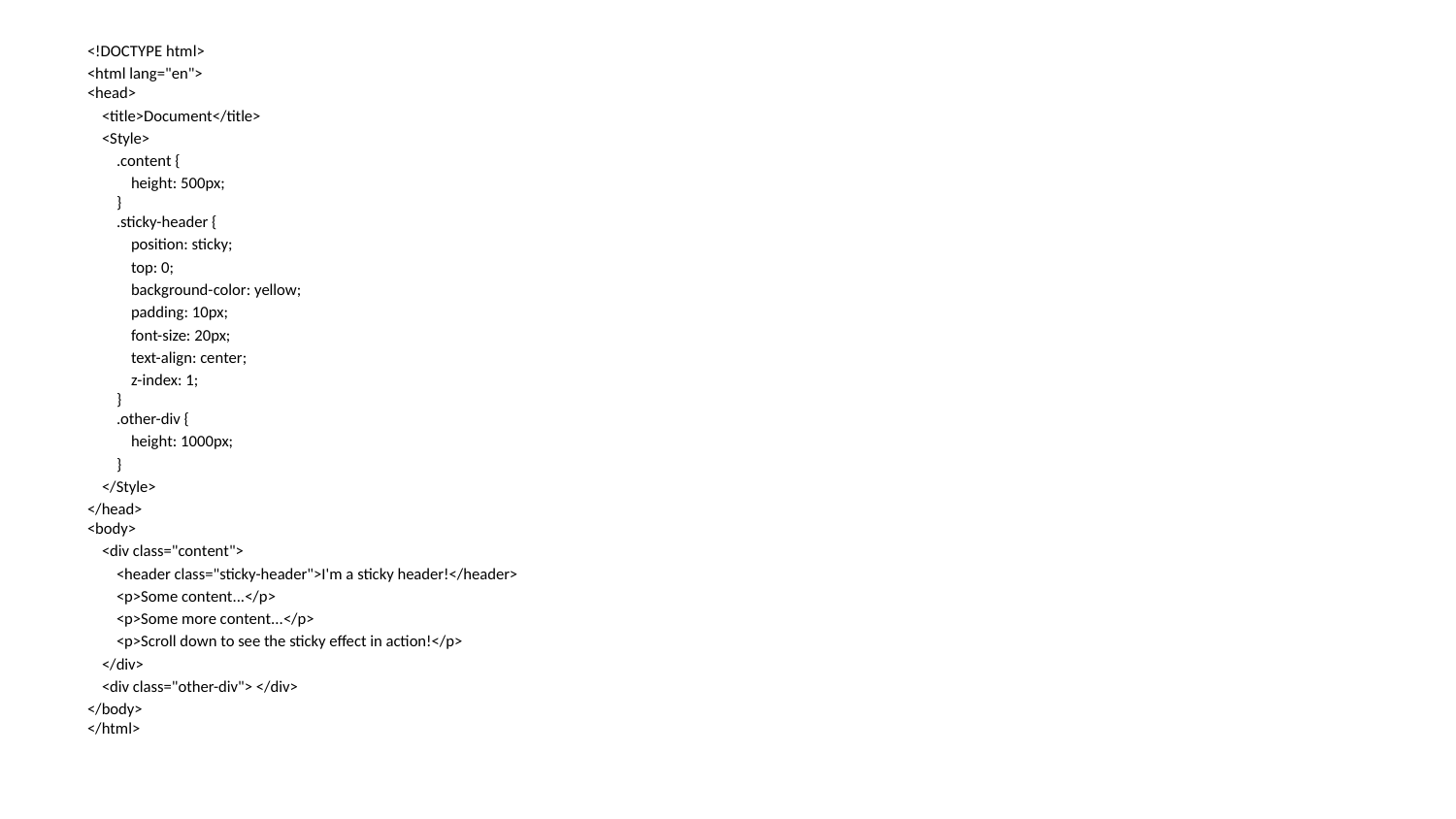

<!DOCTYPE html>
<html lang="en">
<head>
    <title>Document</title>
    <Style>
        .content {
            height: 500px;
        }
        .sticky-header {
            position: sticky;
            top: 0;
            background-color: yellow;
            padding: 10px;
            font-size: 20px;
            text-align: center;
            z-index: 1;
        }
        .other-div {
            height: 1000px;
        }
    </Style>
</head>
<body>
    <div class="content">
        <header class="sticky-header">I'm a sticky header!</header>
        <p>Some content...</p>
        <p>Some more content...</p>
        <p>Scroll down to see the sticky effect in action!</p>
    </div>
    <div class="other-div"> </div>
</body>
</html>